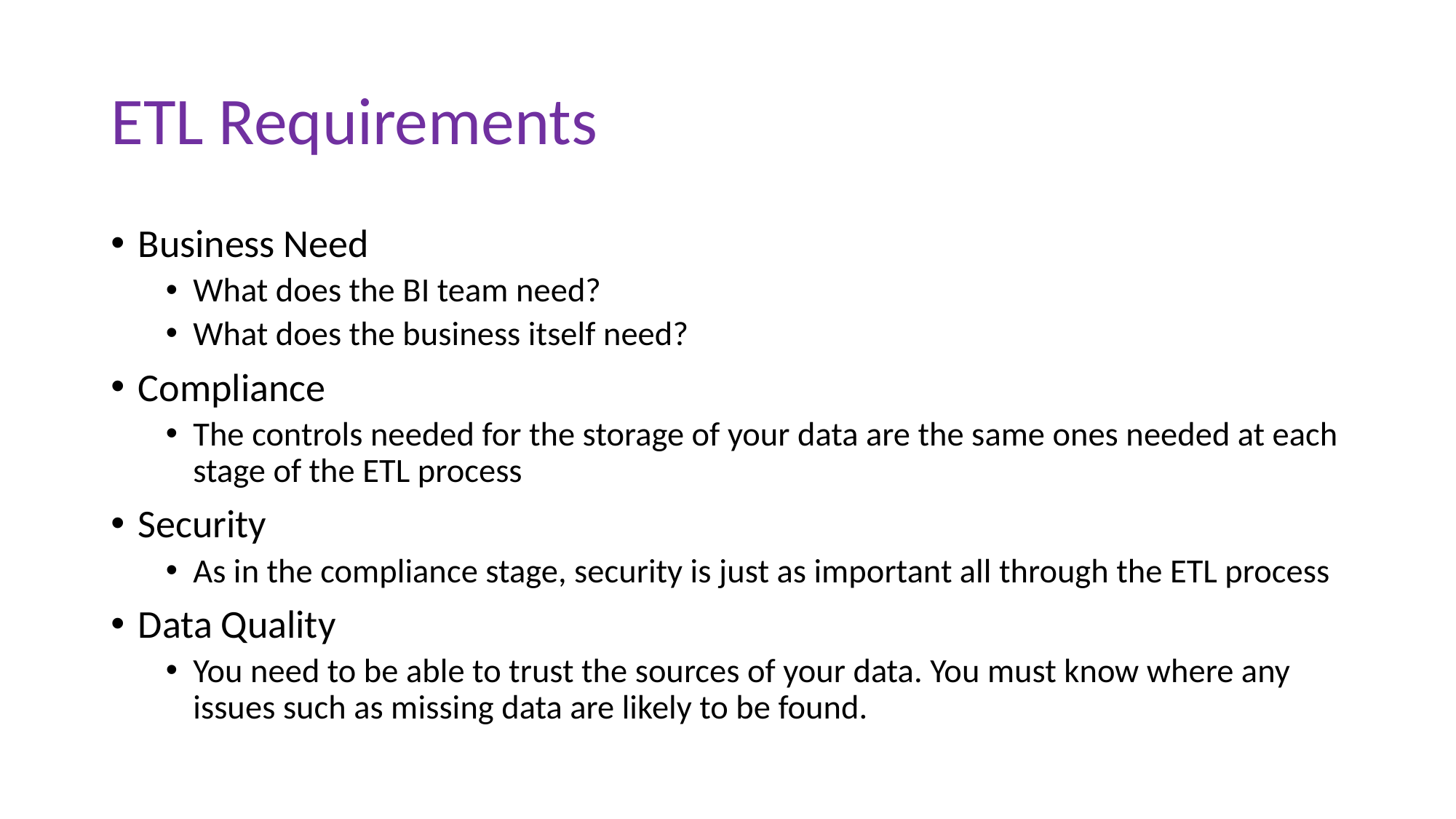

# ETL Requirements
Business Need
What does the BI team need?
What does the business itself need?
Compliance
The controls needed for the storage of your data are the same ones needed at each stage of the ETL process
Security
As in the compliance stage, security is just as important all through the ETL process
Data Quality
You need to be able to trust the sources of your data. You must know where any issues such as missing data are likely to be found.